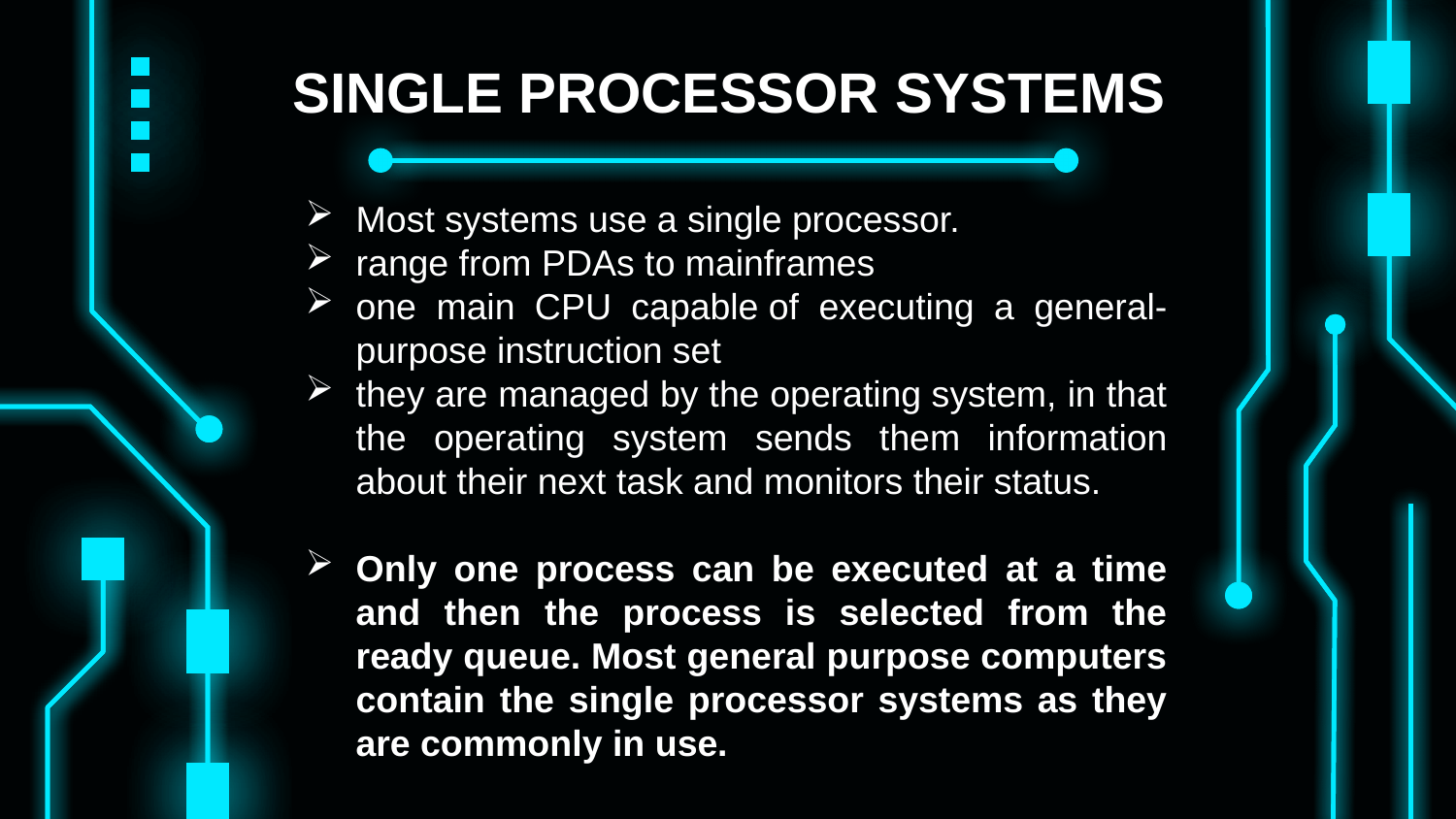

# SINGLE PROCESSOR SYSTEMS

Most systems use a single processor.
range from PDAs to mainframes
one main CPU capable of executing a general-purpose instruction set
they are managed by the operating system, in that the operating system sends them information about their next task and monitors their status.

Only one process can be executed at a time and then the process is selected from the ready queue. Most general purpose computers contain the single processor systems as they are commonly in use.